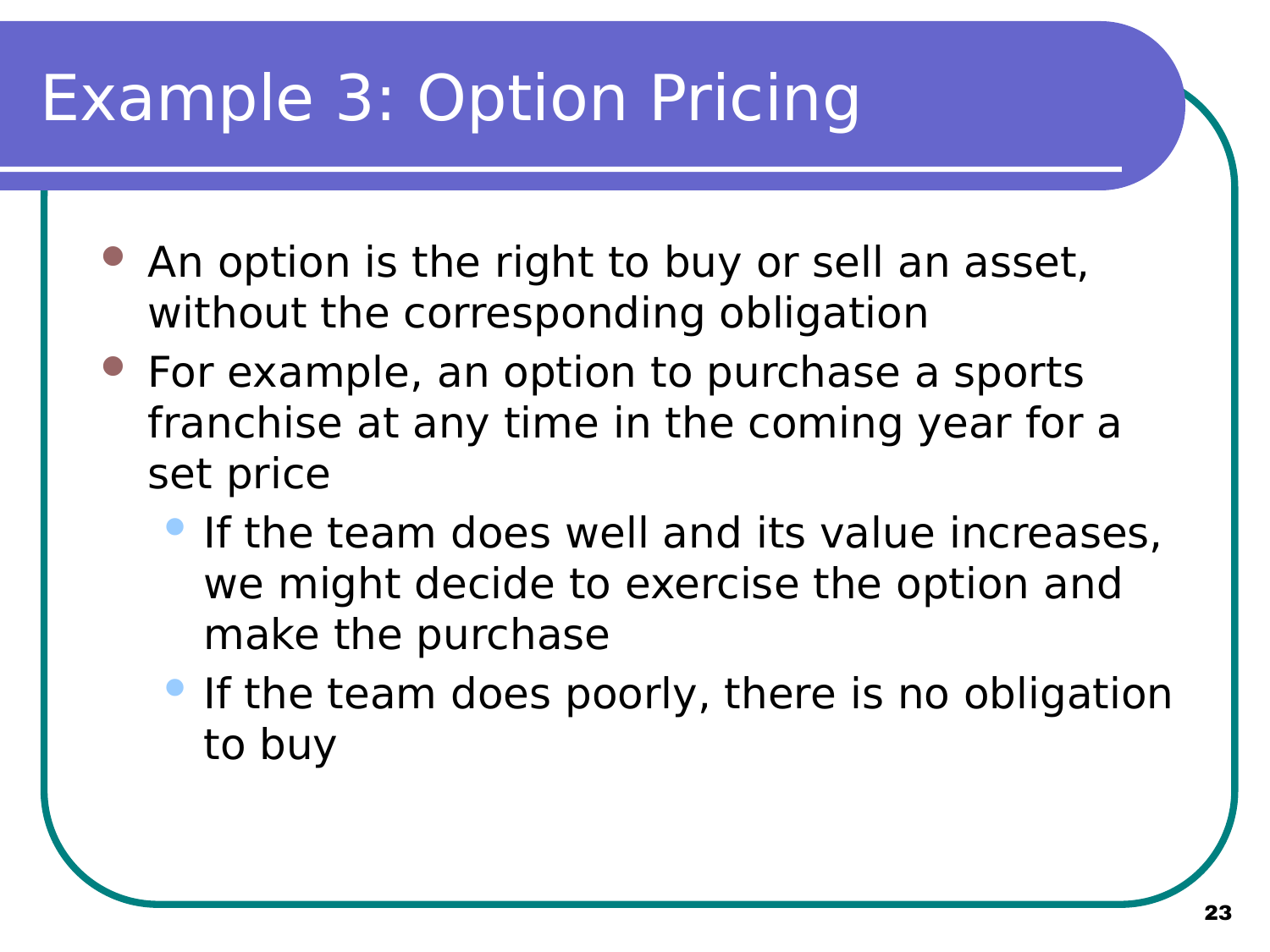

# Example 3: Option Pricing
An option is the right to buy or sell an asset, without the corresponding obligation
For example, an option to purchase a sports franchise at any time in the coming year for a set price
If the team does well and its value increases, we might decide to exercise the option and make the purchase
If the team does poorly, there is no obligation to buy
23